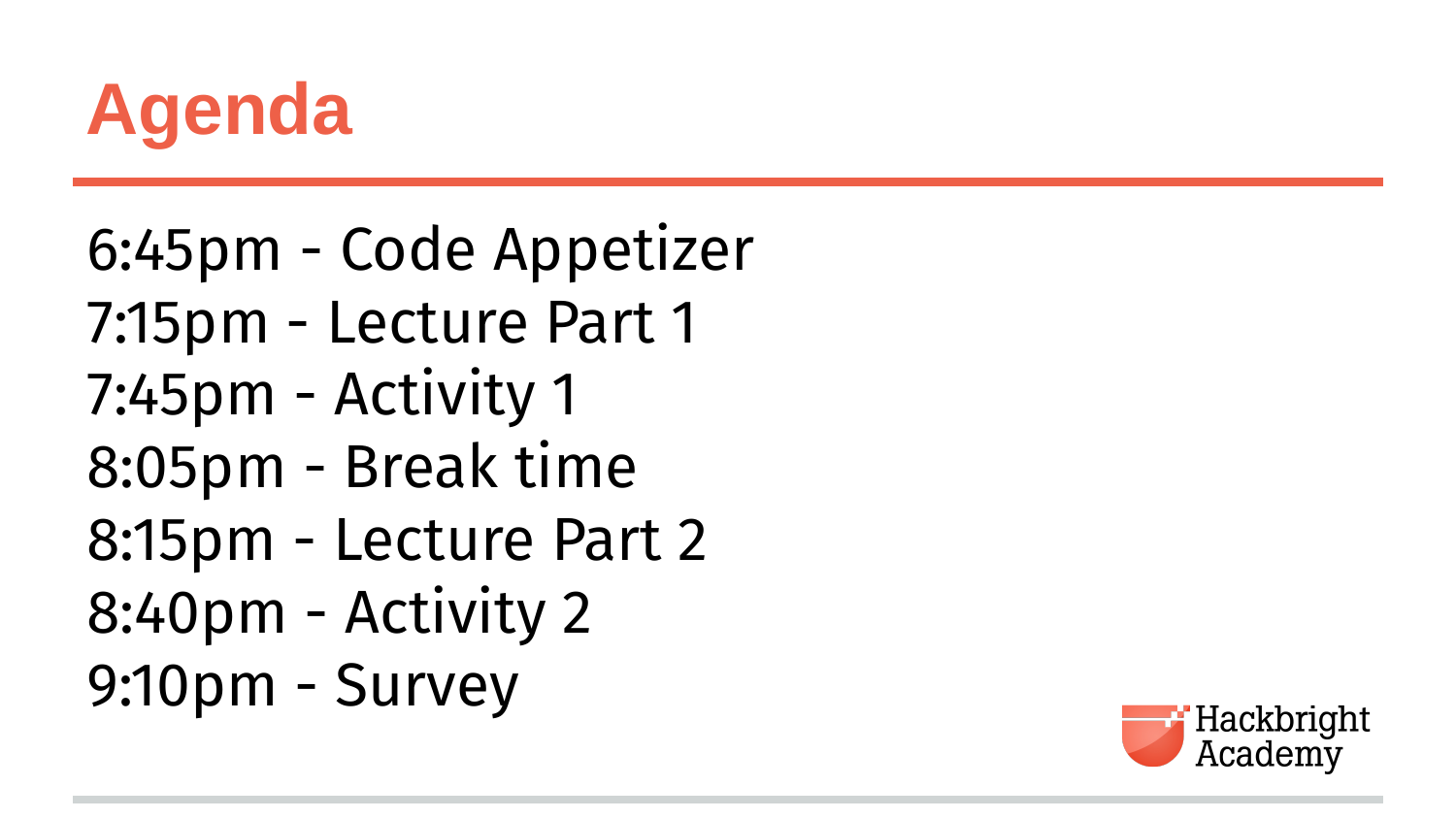

# Agenda
6:45pm - Code Appetizer
7:15pm - Lecture Part 1
7:45pm - Activity 1
8:05pm - Break time
8:15pm - Lecture Part 2
8:40pm - Activity 2
9:10pm - Survey